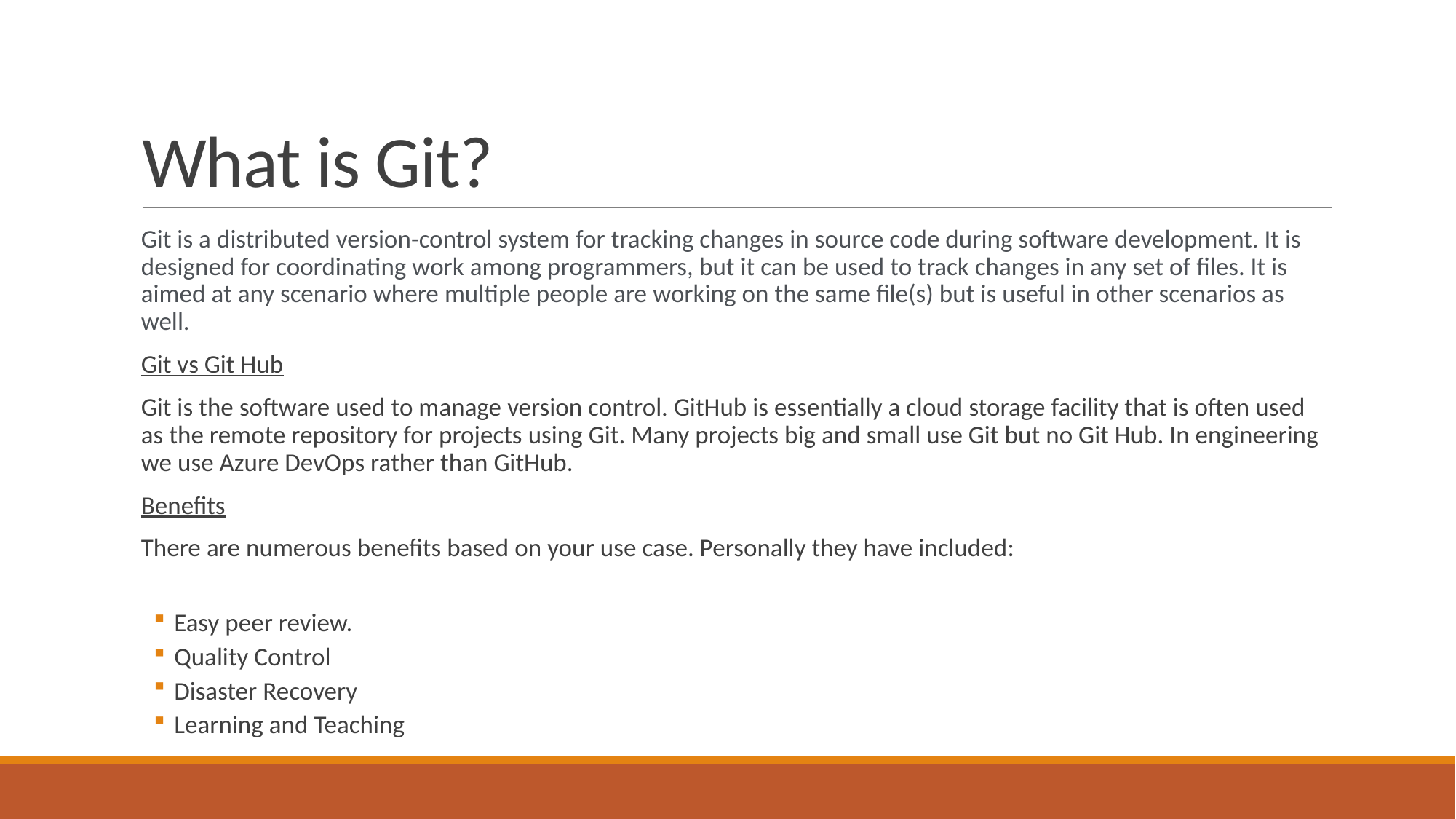

# What is Git?
Git is a distributed version-control system for tracking changes in source code during software development. It is designed for coordinating work among programmers, but it can be used to track changes in any set of files. It is aimed at any scenario where multiple people are working on the same file(s) but is useful in other scenarios as well.
Git vs Git Hub
Git is the software used to manage version control. GitHub is essentially a cloud storage facility that is often used as the remote repository for projects using Git. Many projects big and small use Git but no Git Hub. In engineering we use Azure DevOps rather than GitHub.
Benefits
There are numerous benefits based on your use case. Personally they have included:

Easy peer review.
Quality Control
Disaster Recovery
Learning and Teaching